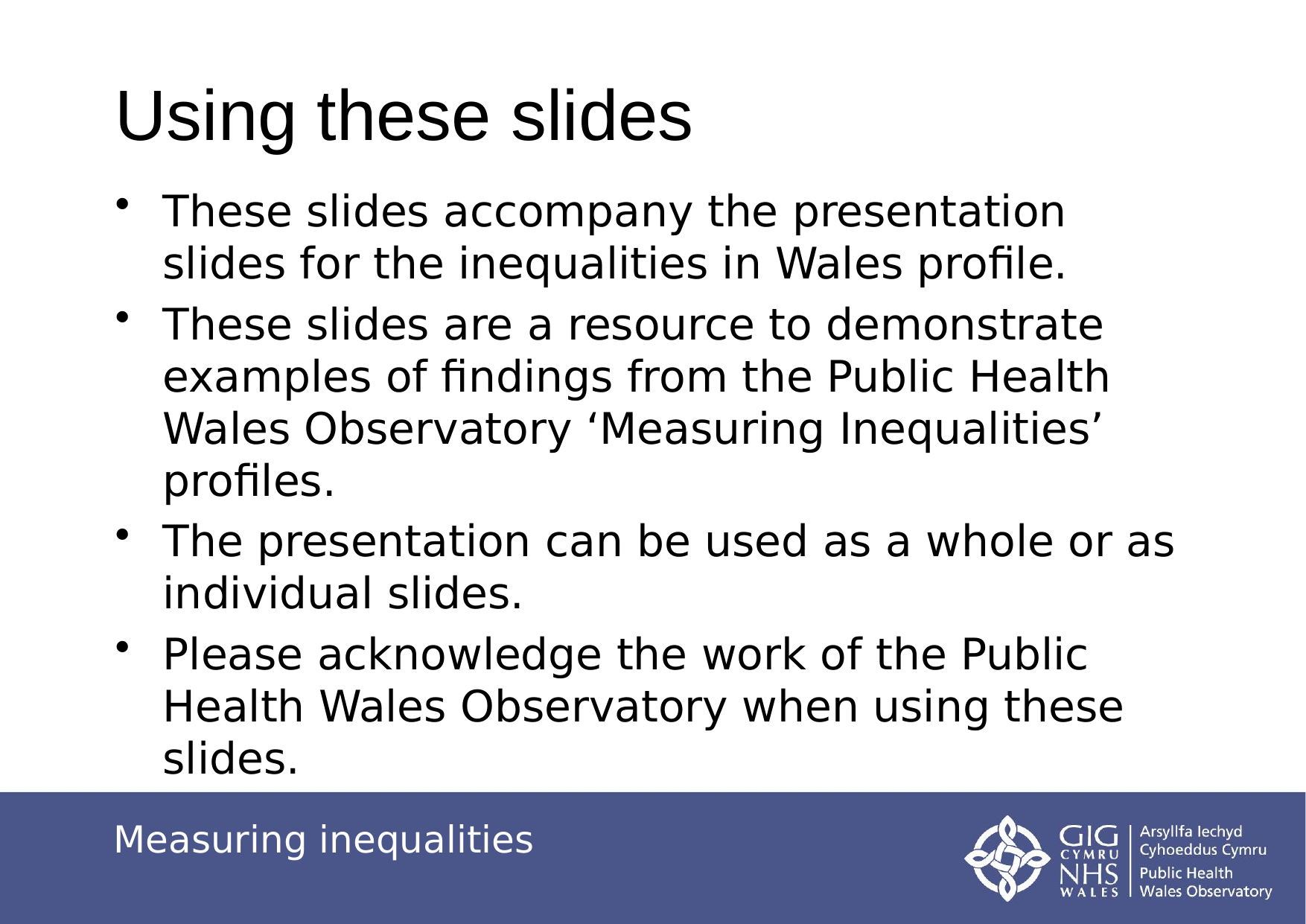

# Using these slides
These slides accompany the presentation slides for the inequalities in Wales profile.
These slides are a resource to demonstrate examples of findings from the Public Health Wales Observatory ‘Measuring Inequalities’ profiles.
The presentation can be used as a whole or as individual slides.
Please acknowledge the work of the Public Health Wales Observatory when using these slides.

Measuring inequalities